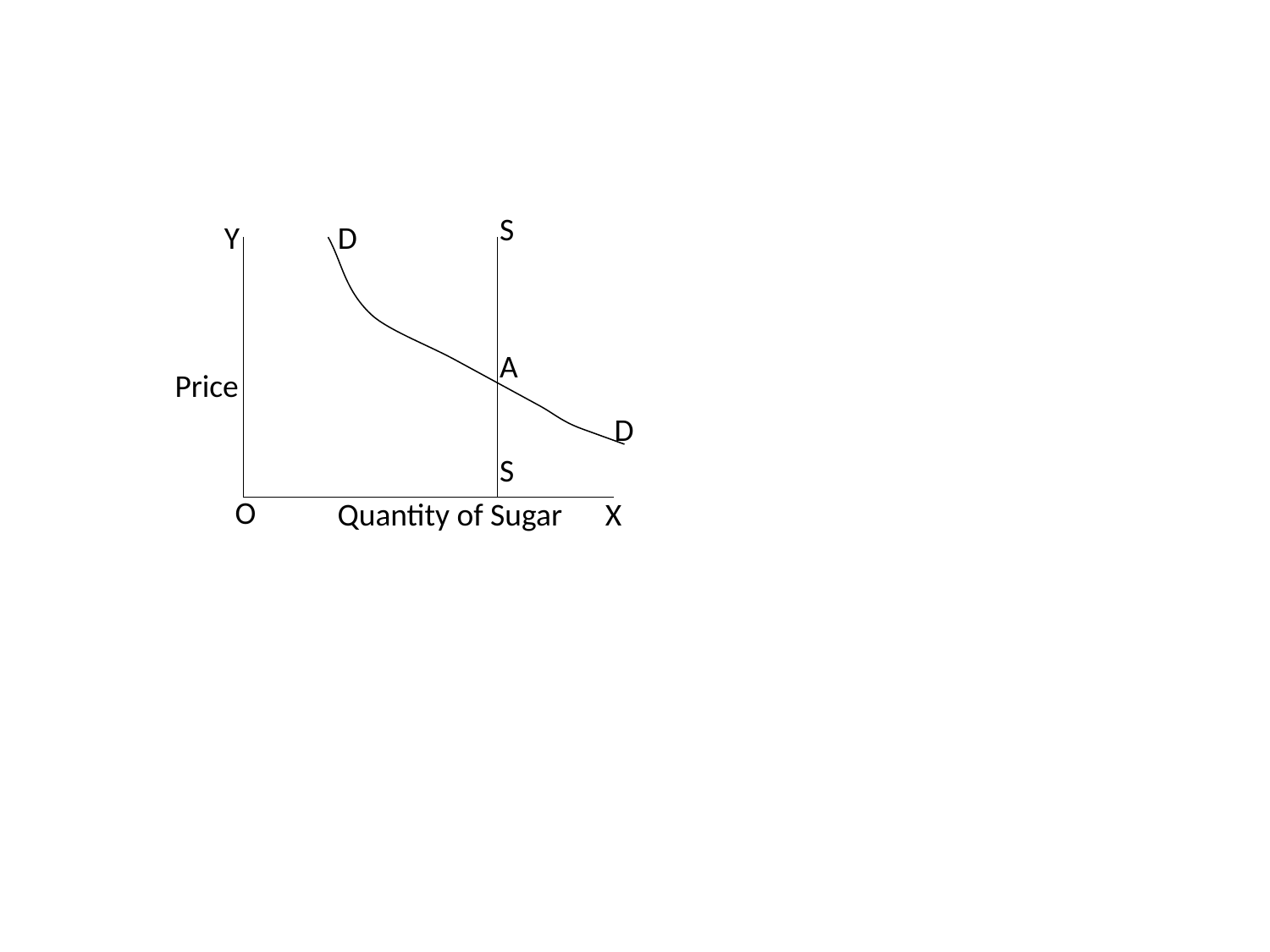

S
Y
D

A
  Price
D
S
O
Quantity of Sugar
X